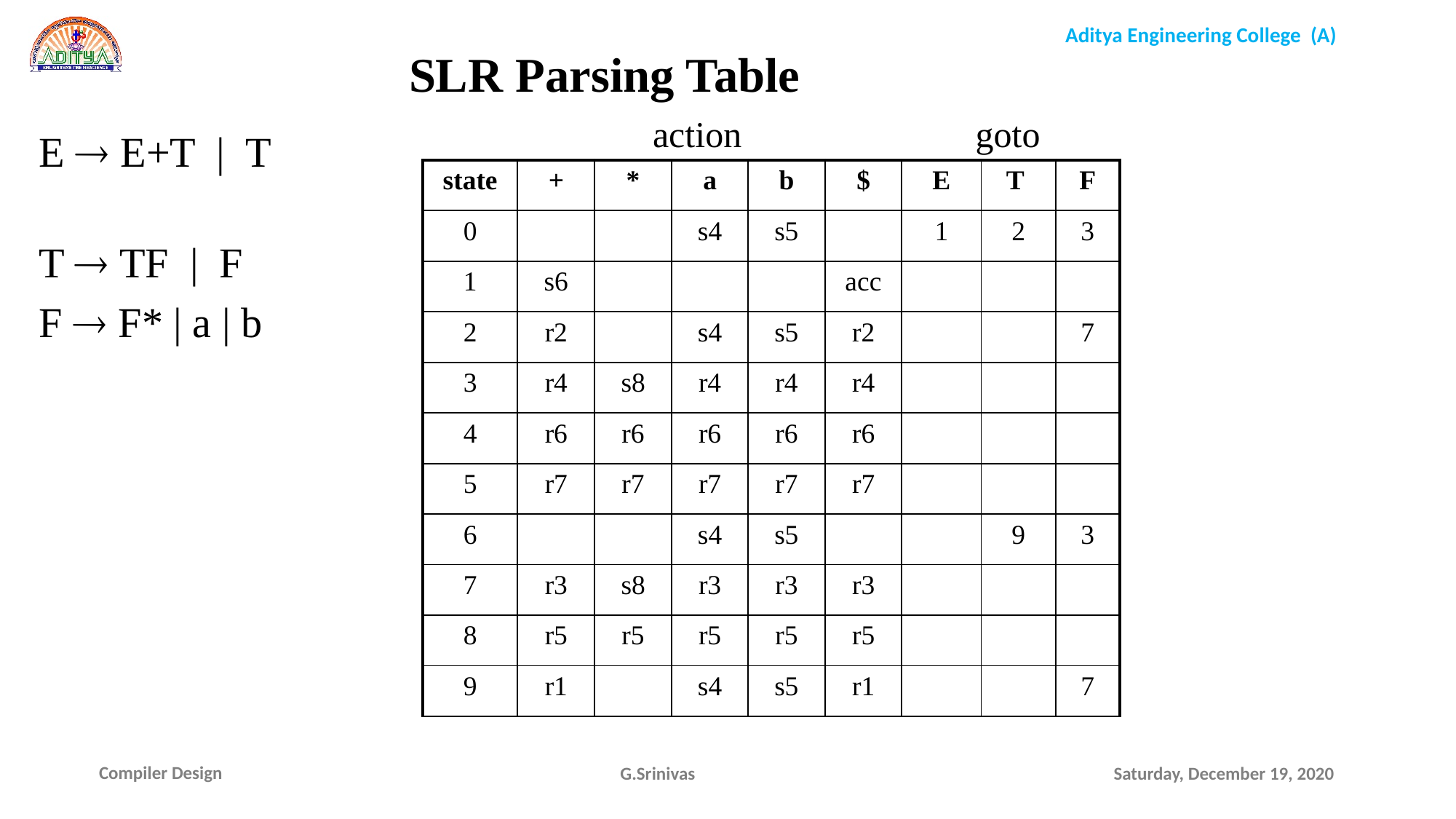

SLR Parsing Table
action
goto
E → E+T  |  T
T → TF  |  F
F → F* | a | b
| state | + | \* | a | b | $ | E | T | F |
| --- | --- | --- | --- | --- | --- | --- | --- | --- |
| 0 |  |  | s4 | s5 |  | 1 | 2 | 3 |
| 1 | s6 |  |  |  | acc |  |  |  |
| 2 | r2 |  | s4 | s5 | r2 |  |  | 7 |
| 3 | r4 | s8 | r4 | r4 | r4 |  |  |  |
| 4 | r6 | r6 | r6 | r6 | r6 |  |  |  |
| 5 | r7 | r7 | r7 | r7 | r7 |  |  |  |
| 6 |  |  | s4 | s5 |  |  | 9 | 3 |
| 7 | r3 | s8 | r3 | r3 | r3 |  |  |  |
| 8 | r5 | r5 | r5 | r5 | r5 |  |  |  |
| 9 | r1 |  | s4 | s5 | r1 |  |  | 7 |
G.Srinivas
Saturday, December 19, 2020